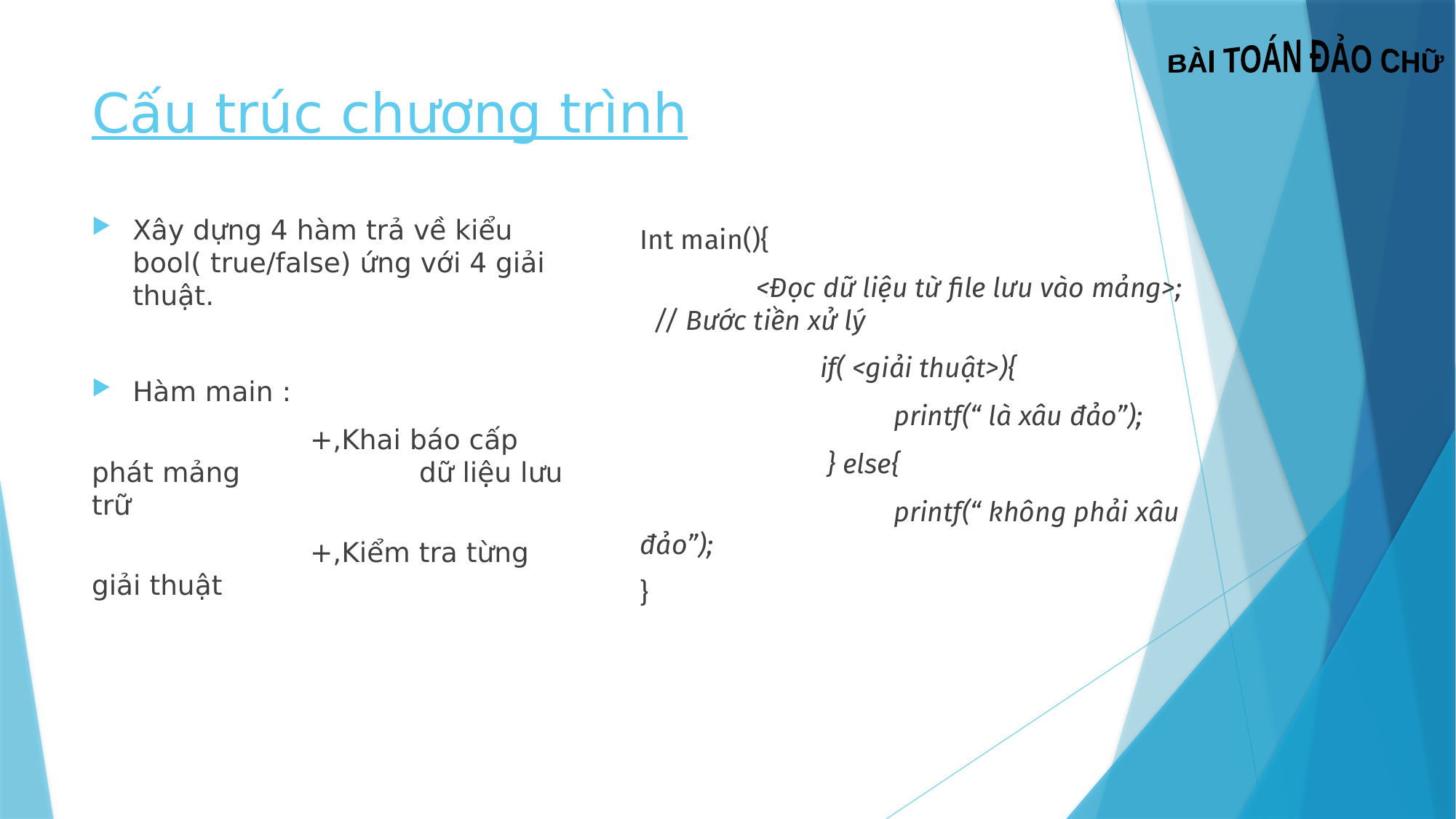

BÀI TOÁN ĐẢO CHỮ
# Cấu trúc chương trình
Xây dựng 4 hàm trả về kiểu bool( true/false) ứng với 4 giải thuật.

Hàm main :
		+,Khai báo cấp phát mảng 		dữ liệu lưu trữ
		+,Kiểm tra từng giải thuật

Int main(){
	 <Đọc dữ liệu từ file lưu vào mảng>;      // Bước tiền xử lý
	          if( <giải thuật>){
		     printf(“ là xâu đảo”);
	           } else{
		     printf(“ không phải xâu đảo”);
}